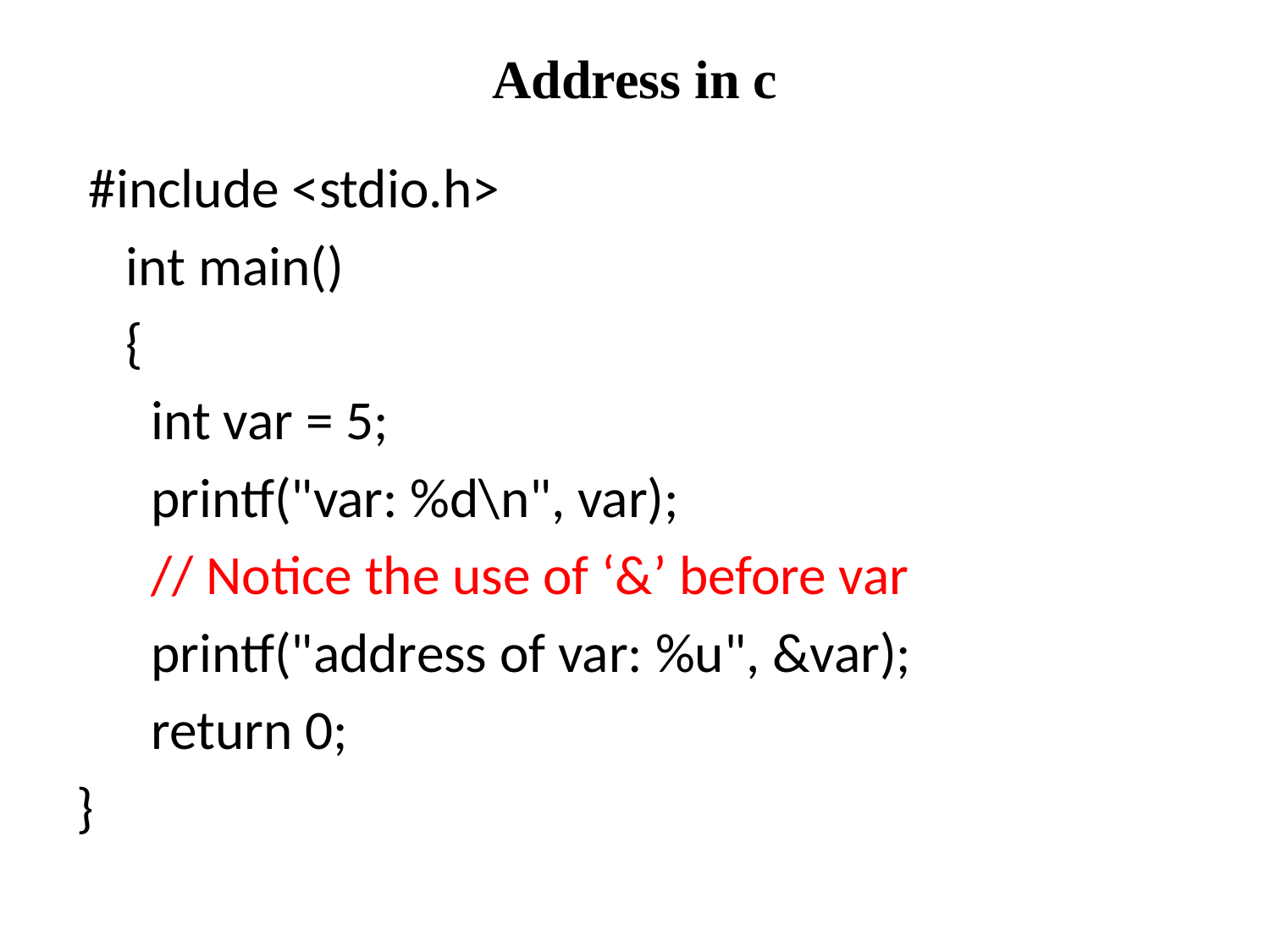

# Address in c
 #include <stdio.h>
    int main()
    {
      int var = 5;
      printf("var: %d\n", var);
      // Notice the use of ‘&’ before var
      printf("address of var: %u", &var);
      return 0;
}